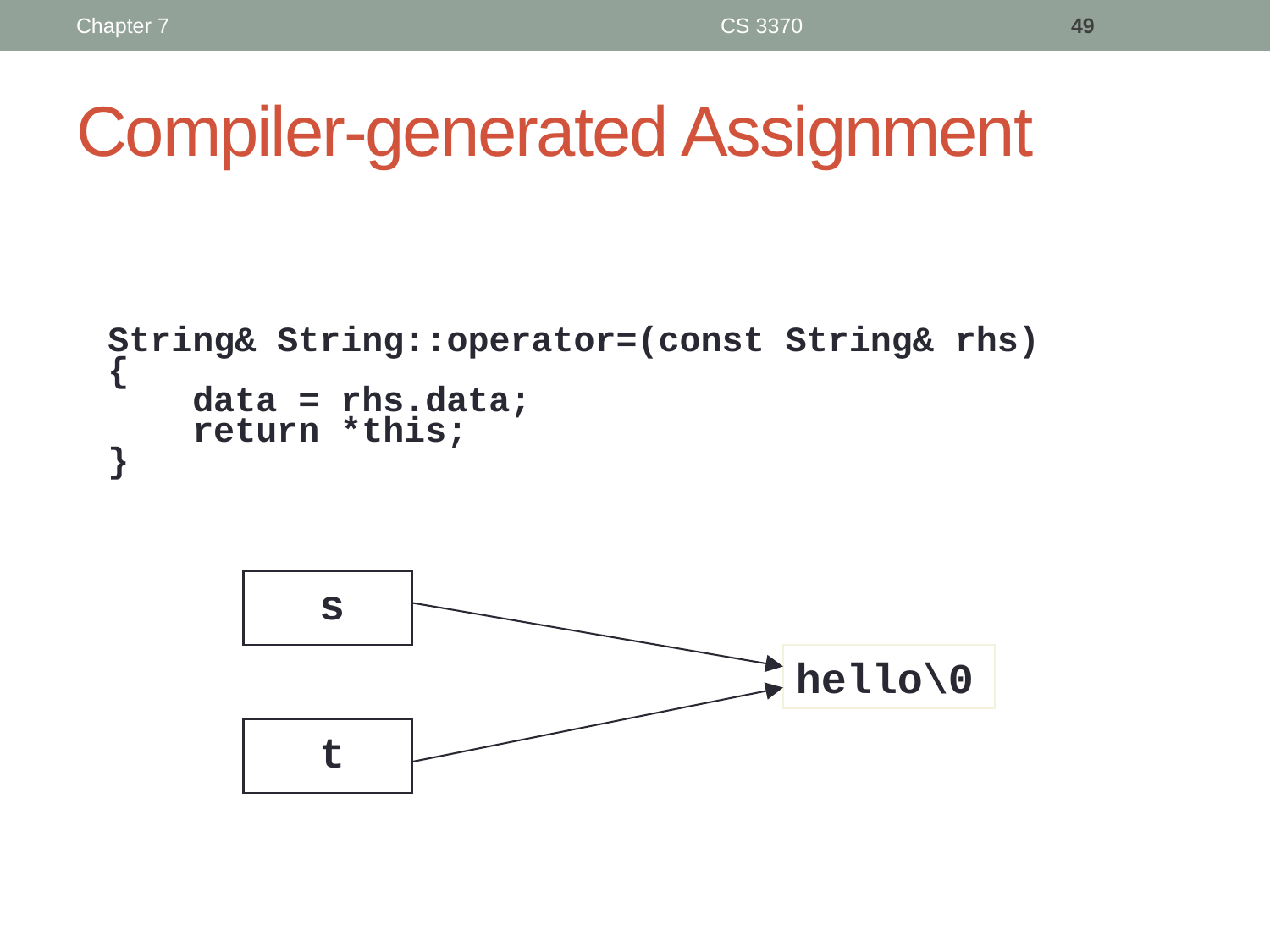

Chapter 7
CS 3370
49
# Compiler-generated Assignment

String& String::operator=(const String& rhs)
{
    data = rhs.data;
    return *this;
}

s

hello\0

t